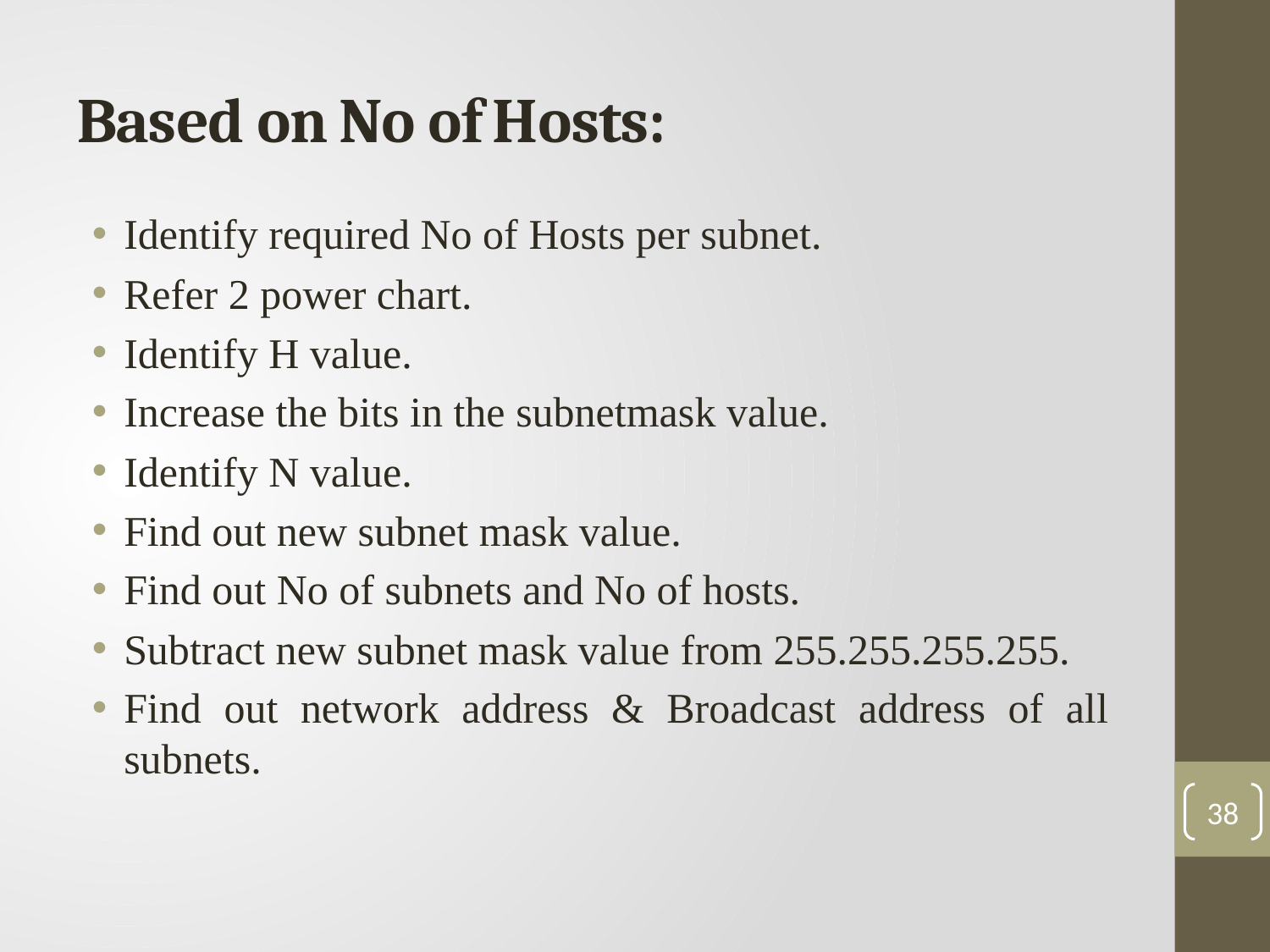

# Based on No of Hosts:
Identify required No of Hosts per subnet.
Refer 2 power chart.
Identify H value.
Increase the bits in the subnetmask value.
Identify N value.
Find out new subnet mask value.
Find out No of subnets and No of hosts.
Subtract new subnet mask value from 255.255.255.255.
Find out network address & Broadcast address of all subnets.
38